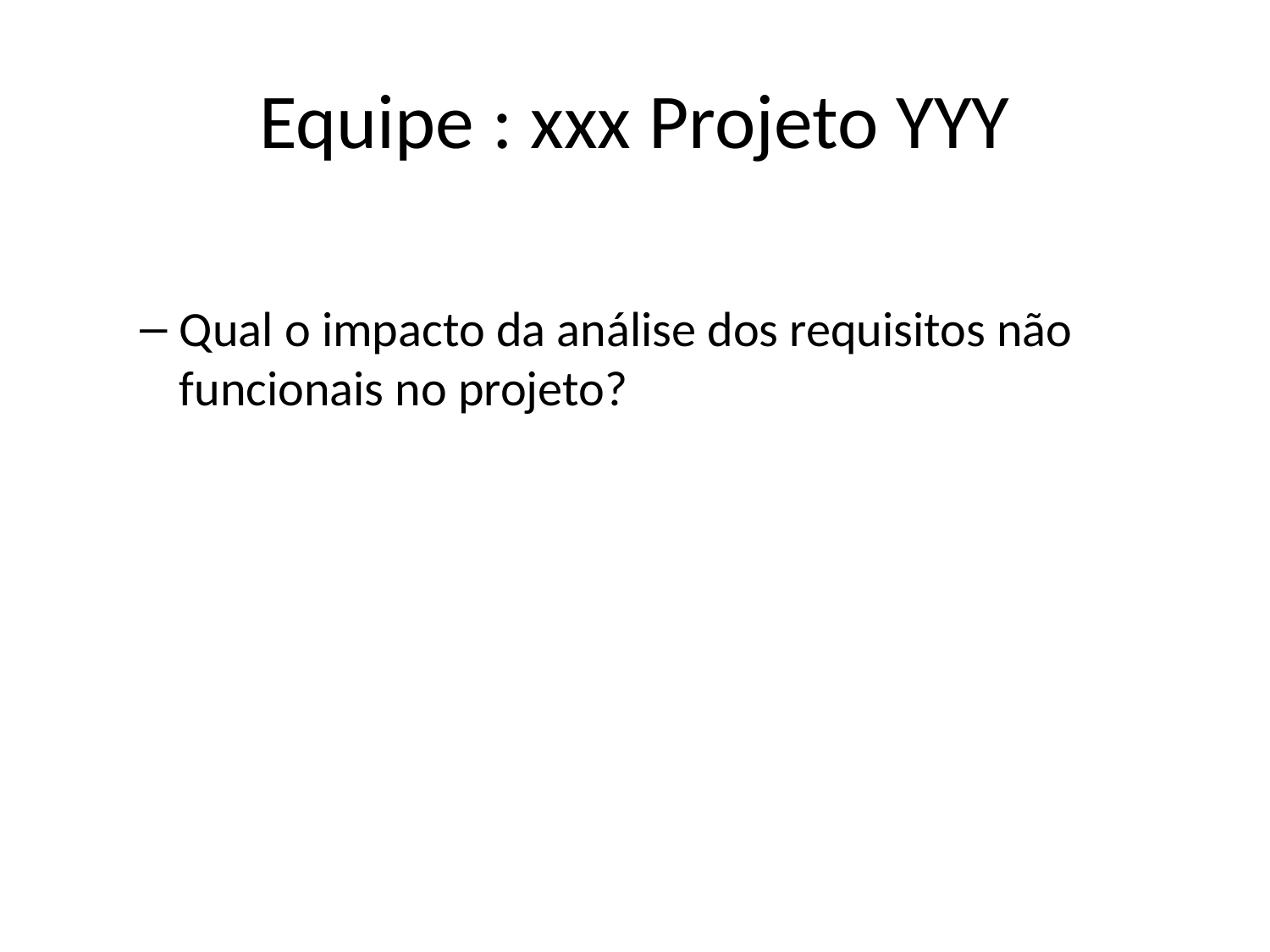

# Equipe : xxx Projeto YYY

Qual o impacto da análise dos requisitos não funcionais no projeto?